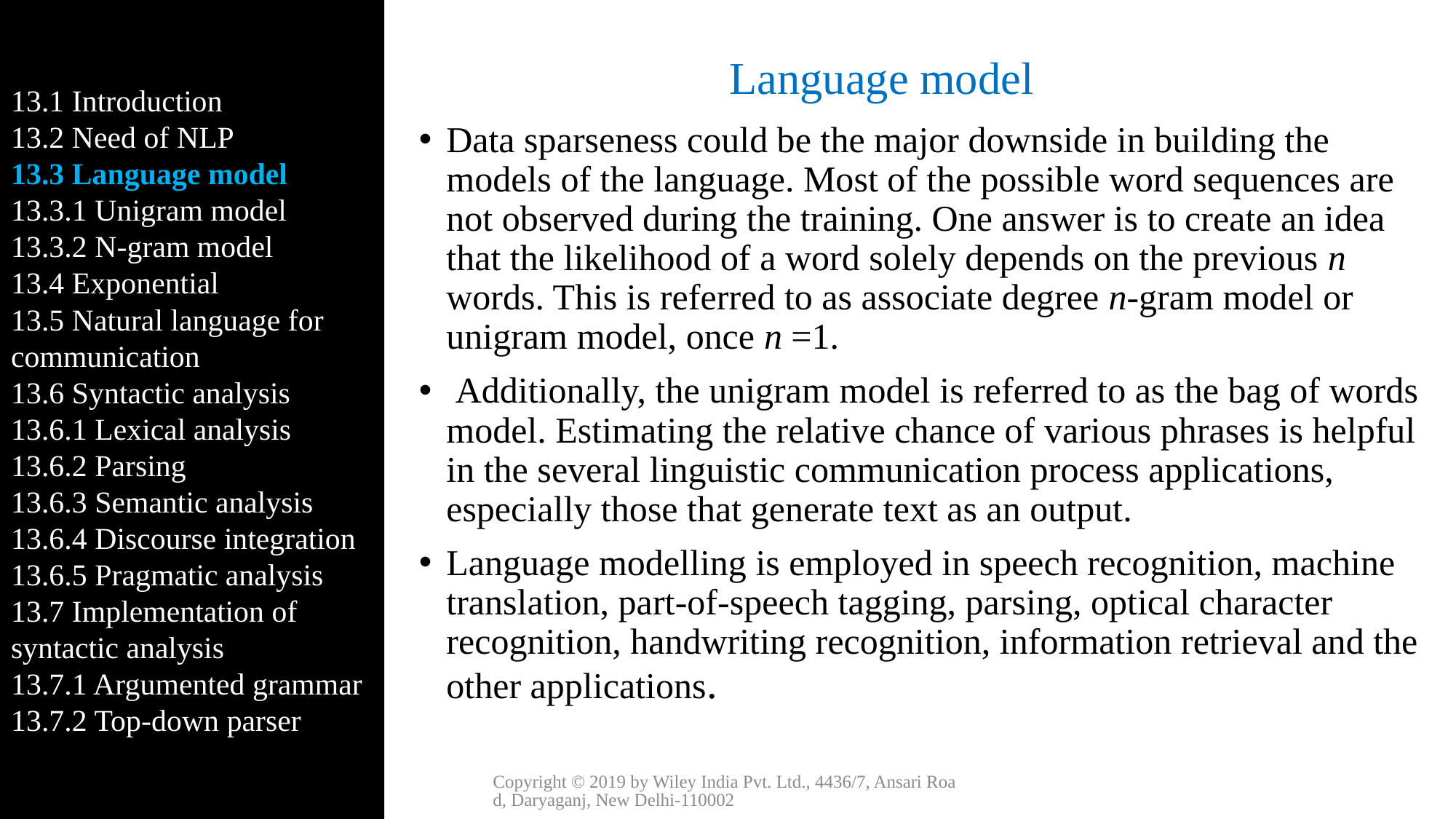

13.1 Introduction
13.2 Need of NLP
13.3 Language model
13.3.1 Unigram model
13.3.2 N-gram model
13.4 Exponential
13.5 Natural language for communication
13.6 Syntactic analysis
13.6.1 Lexical analysis
13.6.2 Parsing
13.6.3 Semantic analysis
13.6.4 Discourse integration
13.6.5 Pragmatic analysis
13.7 Implementation of syntactic analysis
13.7.1 Argumented grammar
13.7.2 Top-down parser
# Language model
Data sparseness could be the major downside in building the models of the language. Most of the possible word sequences are not observed during the training. One answer is to create an idea that the likelihood of a word solely depends on the previous n words. This is referred to as associate degree n-gram model or unigram model, once n =1.
 Additionally, the unigram model is referred to as the bag of words model. Estimating the relative chance of various phrases is helpful in the several linguistic communication process applications, especially those that generate text as an output.
Language modelling is employed in speech recognition, machine translation, part-of-speech tagging, parsing, optical character recognition, handwriting recognition, information retrieval and the other applications.

Copyright © 2019 by Wiley India Pvt. Ltd., 4436/7, Ansari Road, Daryaganj, New Delhi-110002